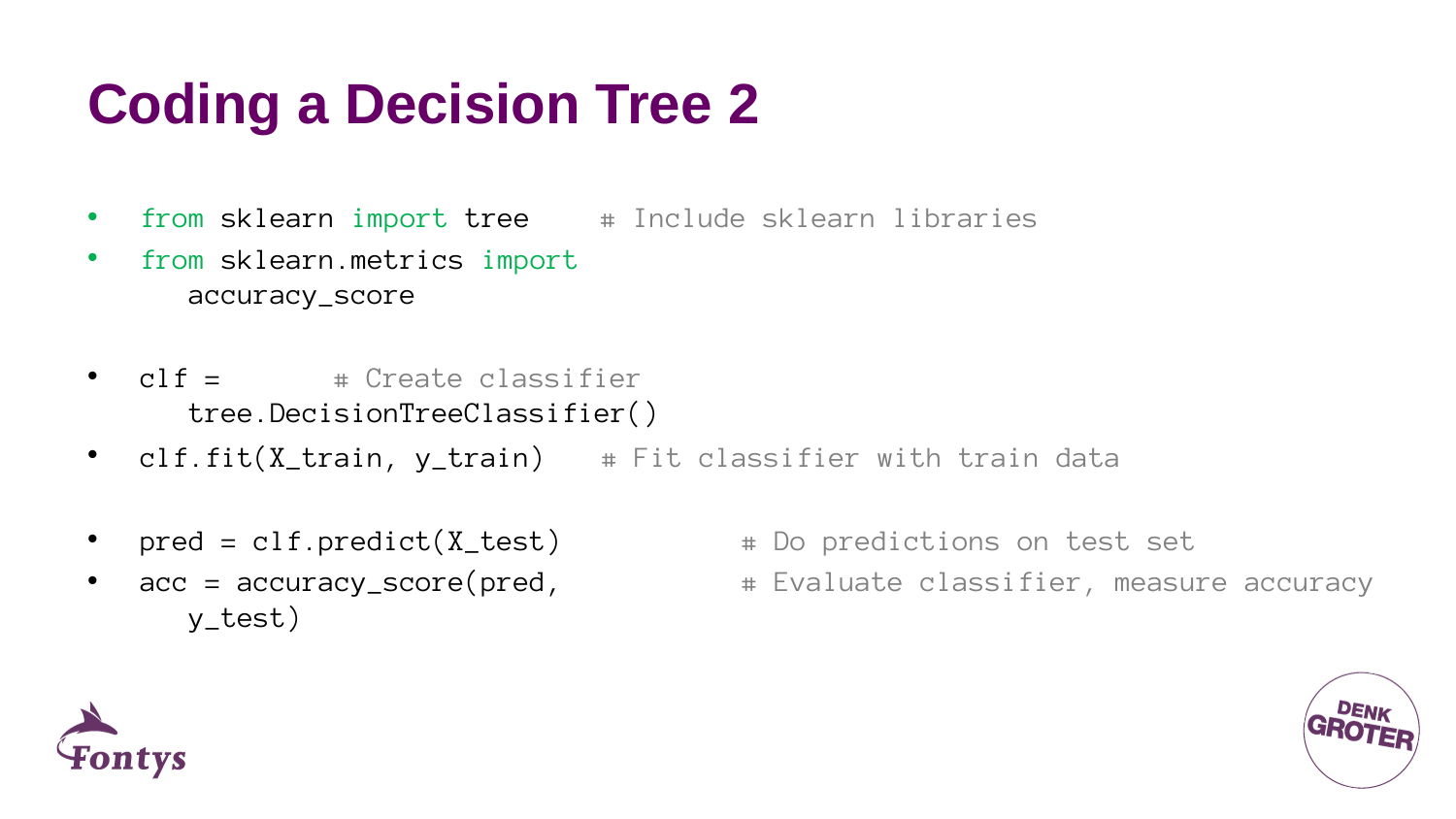

# Coding a Decision Tree 2
from sklearn import tree			 # Include sklearn libraries
from sklearn.metrics import
   accuracy_score

clf = 							 # Create classifier
   tree.DecisionTreeClassifier()
clf.fit(X_train, y_train)			 # Fit classifier with train data

pred = clf.predict(X_test)           # Do predictions on test set
acc = accuracy_score(pred,           # Evaluate classifier, measure accuracy
   y_test)